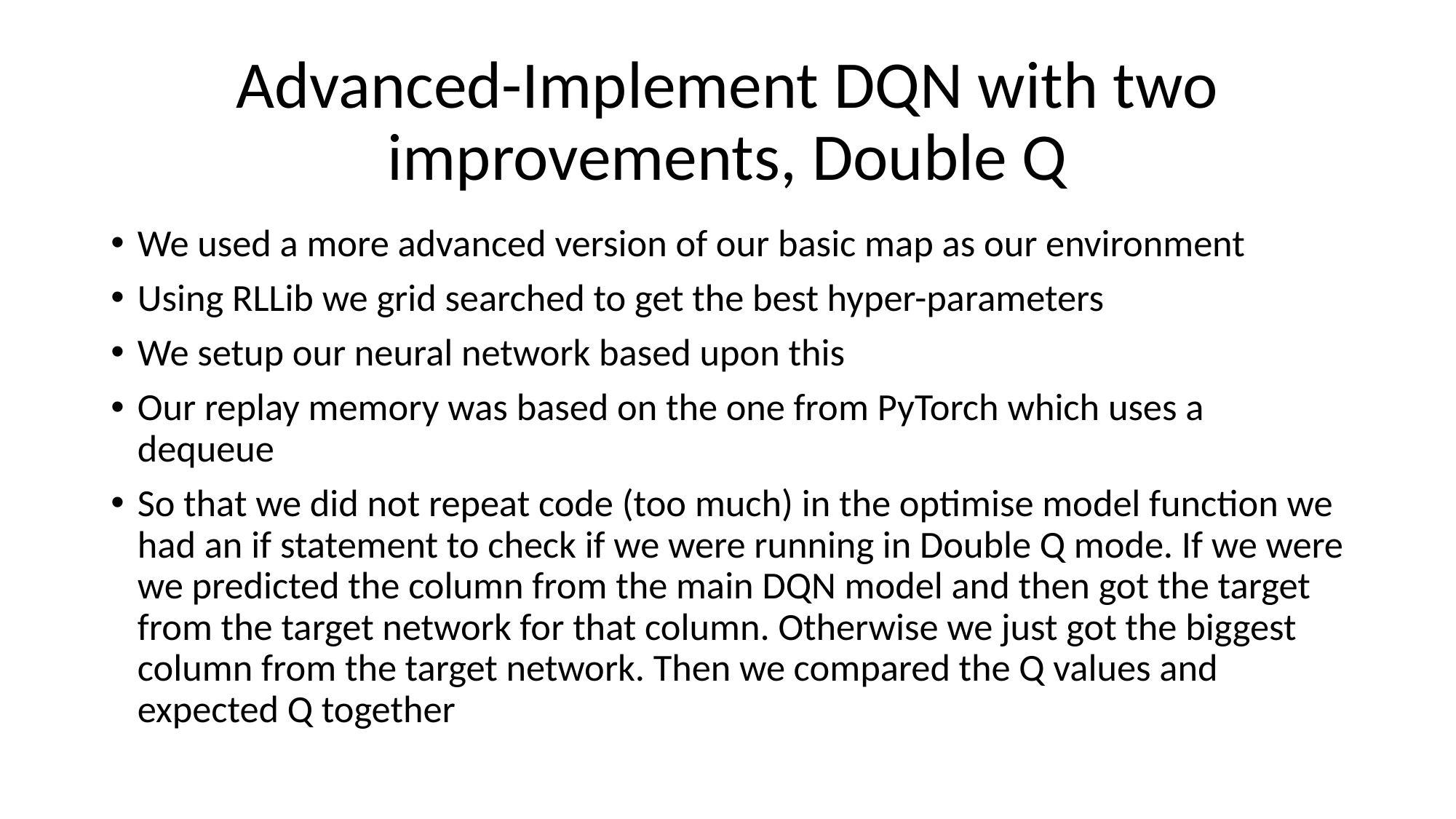

# Advanced-Implement DQN with two improvements, Double Q
We used a more advanced version of our basic map as our environment
Using RLLib we grid searched to get the best hyper-parameters
We setup our neural network based upon this
Our replay memory was based on the one from PyTorch which uses a dequeue
So that we did not repeat code (too much) in the optimise model function we had an if statement to check if we were running in Double Q mode. If we were we predicted the column from the main DQN model and then got the target from the target network for that column. Otherwise we just got the biggest column from the target network. Then we compared the Q values and expected Q together